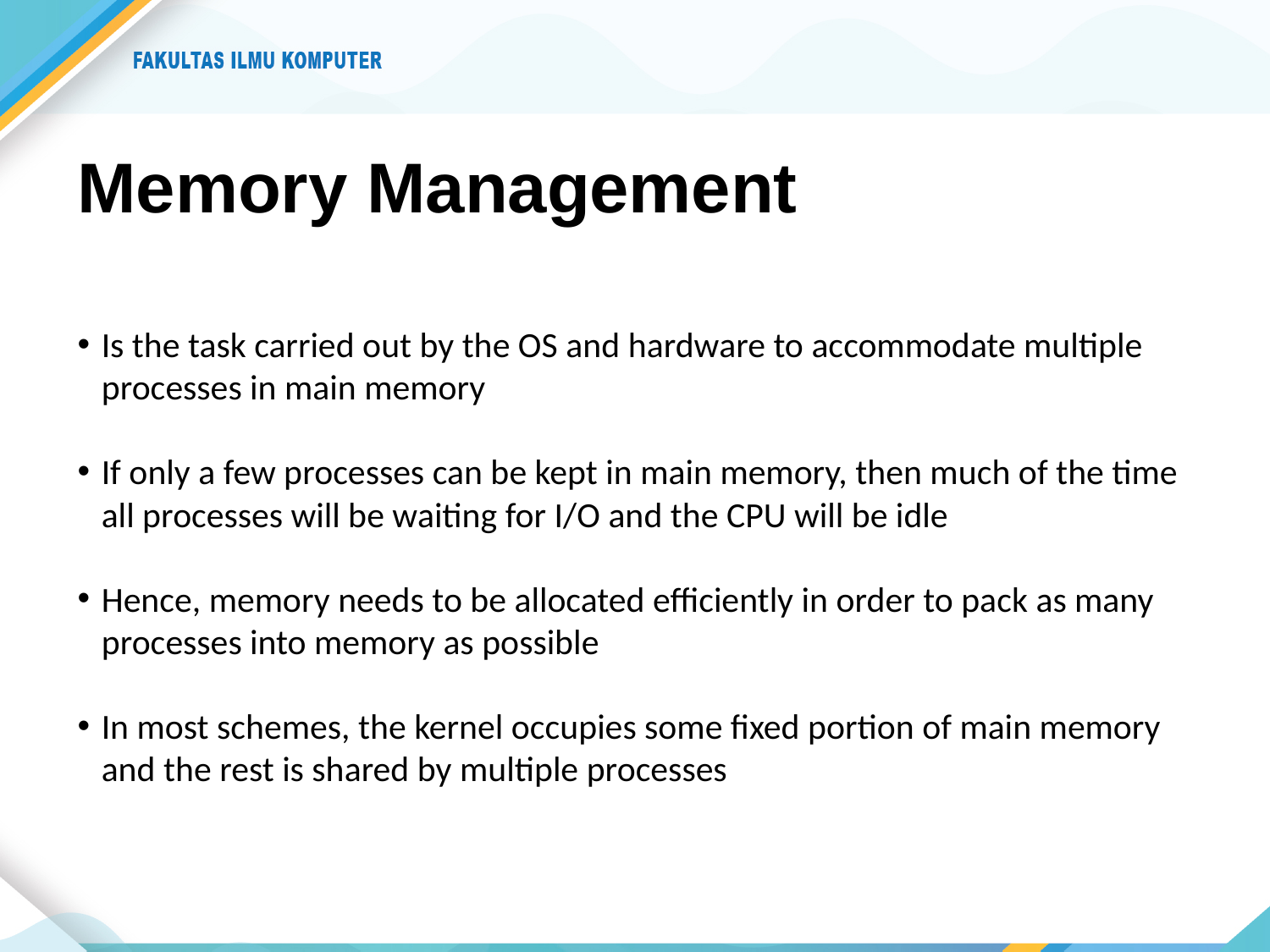

# Memory Management
Is the task carried out by the OS and hardware to accommodate multiple processes in main memory

If only a few processes can be kept in main memory, then much of the time all processes will be waiting for I/O and the CPU will be idle

Hence, memory needs to be allocated efficiently in order to pack as many processes into memory as possible

In most schemes, the kernel occupies some fixed portion of main memory and the rest is shared by multiple processes